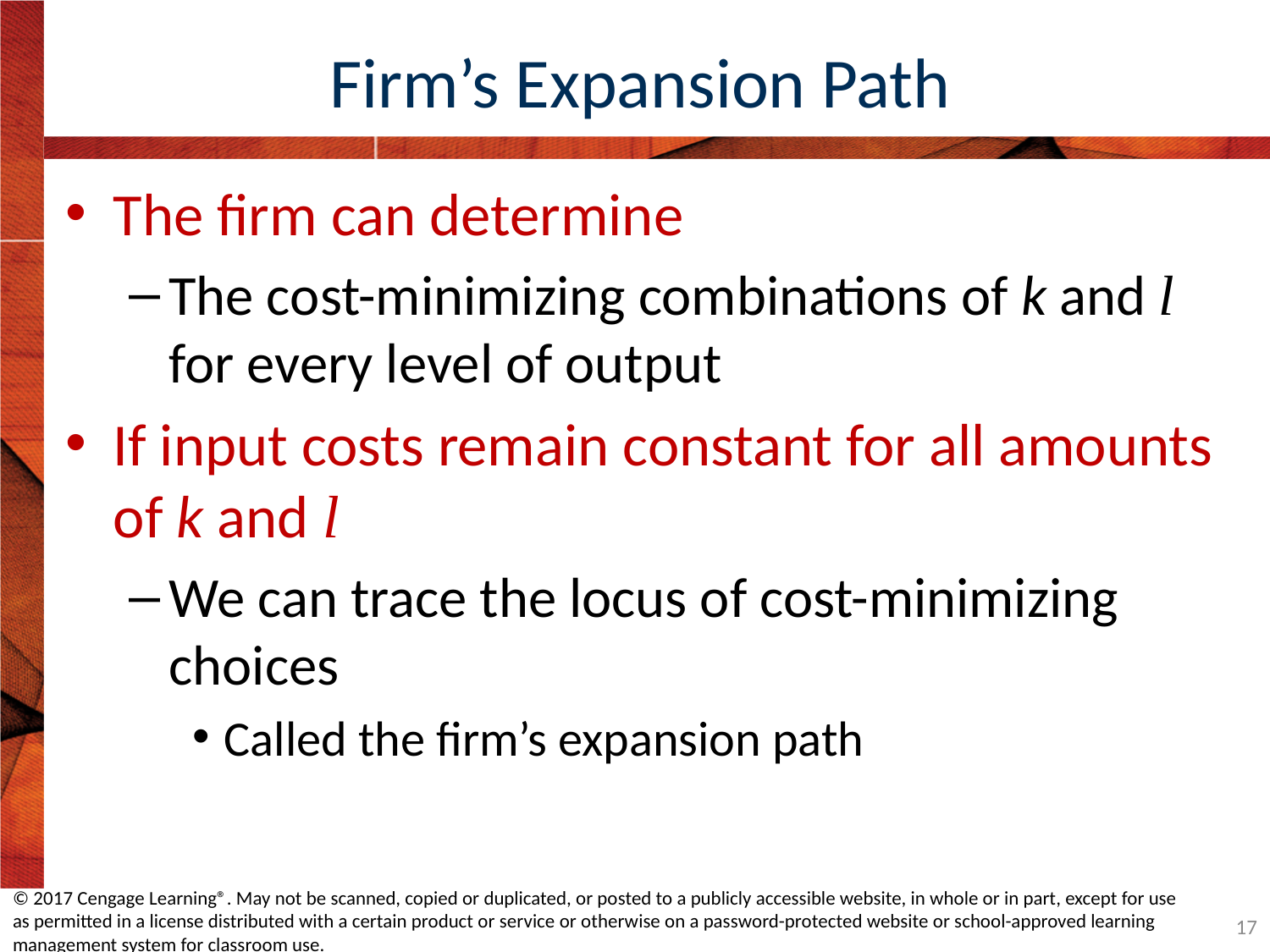

# Firm’s Expansion Path
The firm can determine
The cost-minimizing combinations of k and l for every level of output
If input costs remain constant for all amounts of k and l
We can trace the locus of cost-minimizing choices
Called the firm’s expansion path
© 2017 Cengage Learning®. May not be scanned, copied or duplicated, or posted to a publicly accessible website, in whole or in part, except for use as permitted in a license distributed with a certain product or service or otherwise on a password-protected website or school-approved learning management system for classroom use.
17